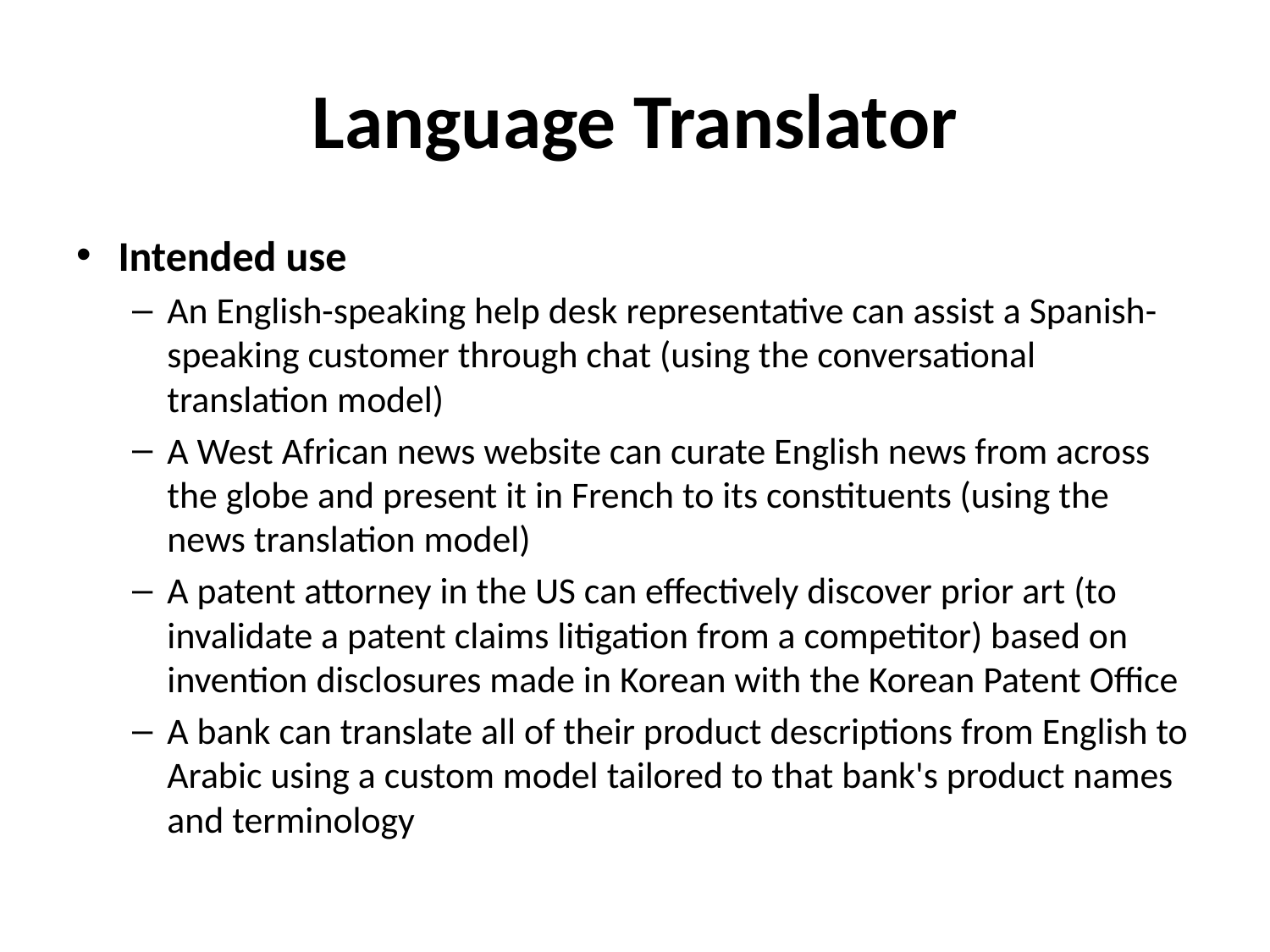

# Language Translator
Intended use
An English-speaking help desk representative can assist a Spanish-speaking customer through chat (using the conversational translation model)
A West African news website can curate English news from across the globe and present it in French to its constituents (using the news translation model)
A patent attorney in the US can effectively discover prior art (to invalidate a patent claims litigation from a competitor) based on invention disclosures made in Korean with the Korean Patent Office
A bank can translate all of their product descriptions from English to Arabic using a custom model tailored to that bank's product names and terminology